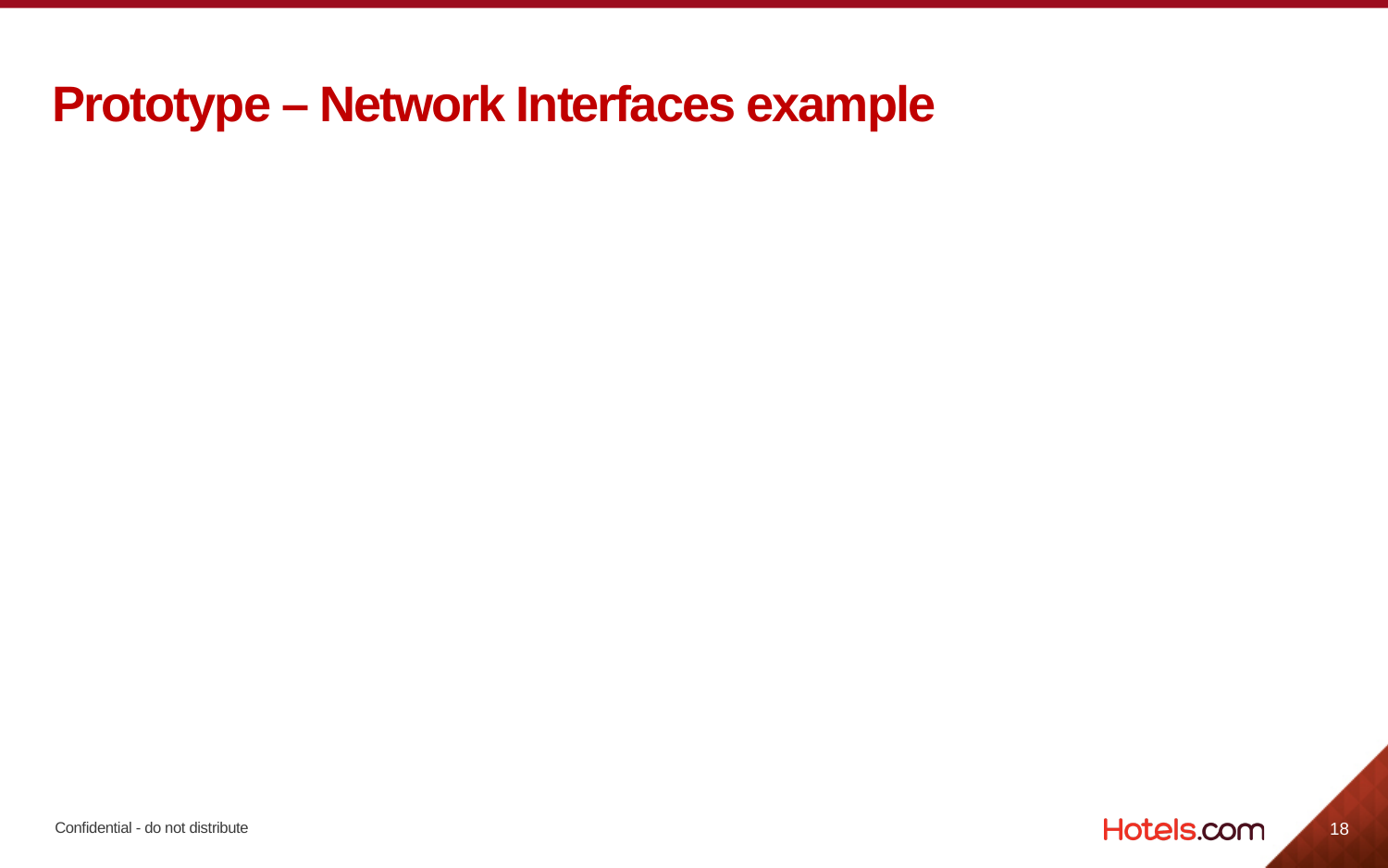

# Prototype – Network Interfaces example

18